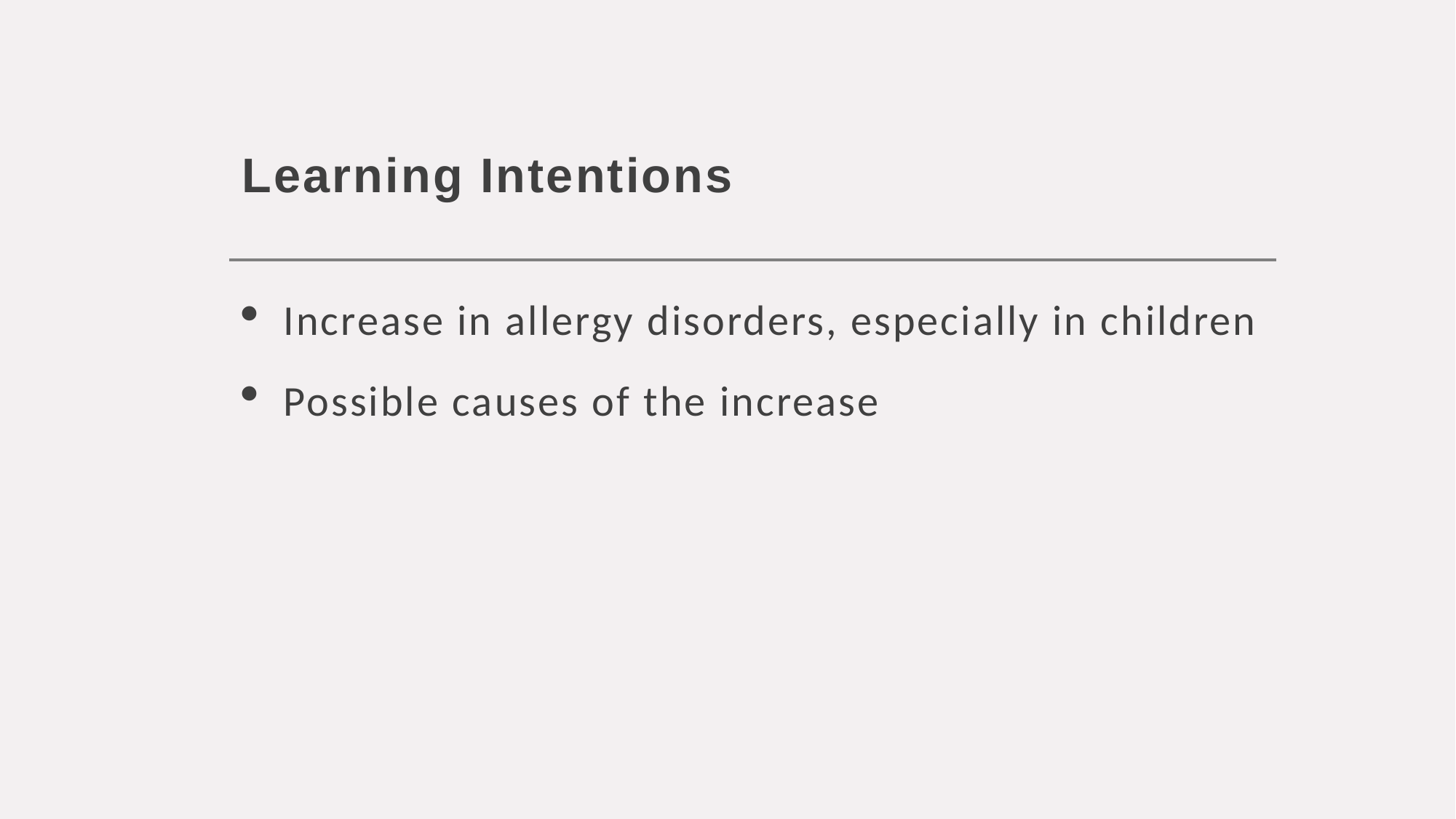

# Learning Intentions
Increase in allergy disorders, especially in children
Possible causes of the increase